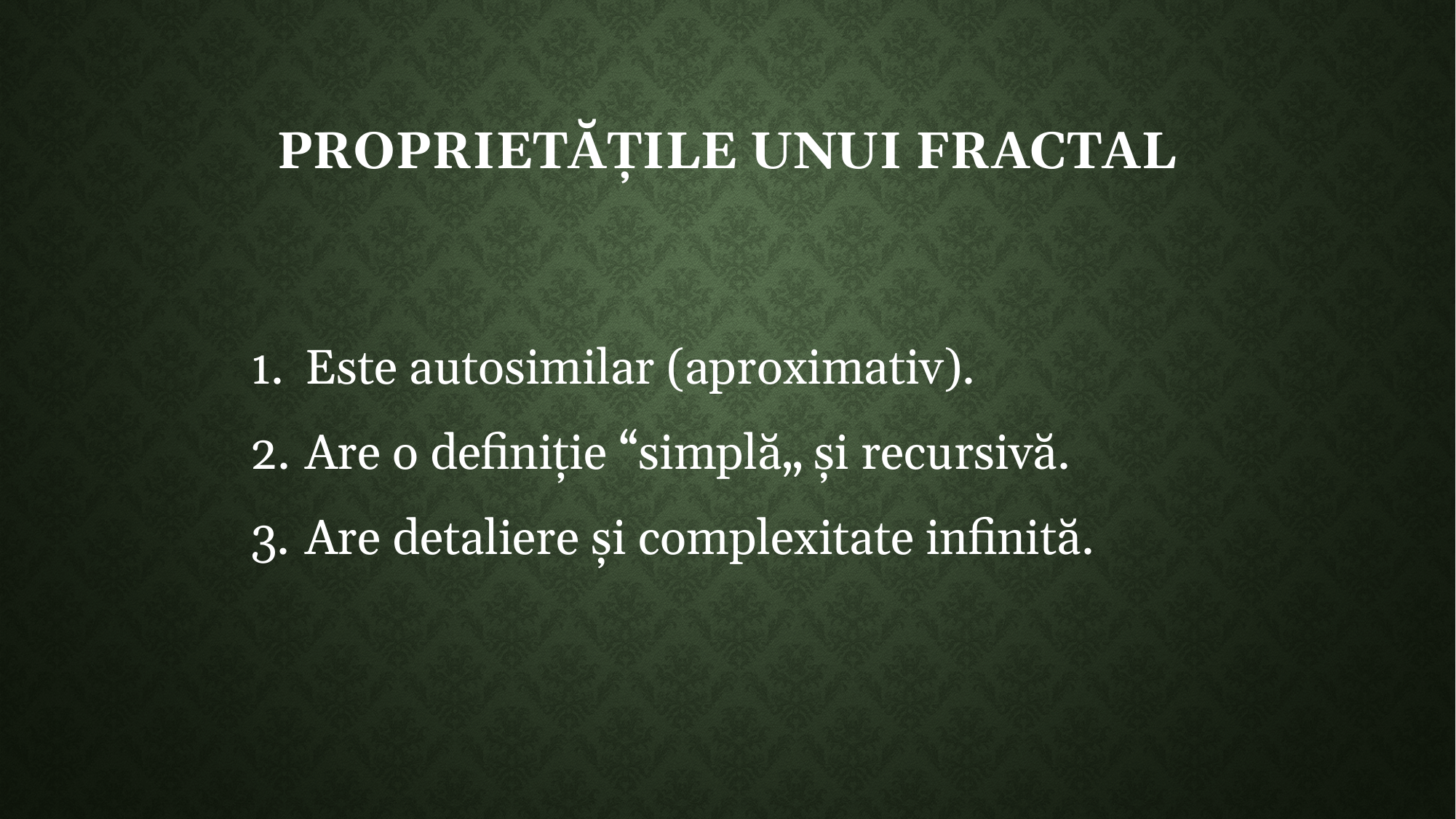

# Proprietățile unui fractal
Este autosimilar (aproximativ).
Are o definiție “simplă„ și recursivă.
Are detaliere și complexitate infinită.